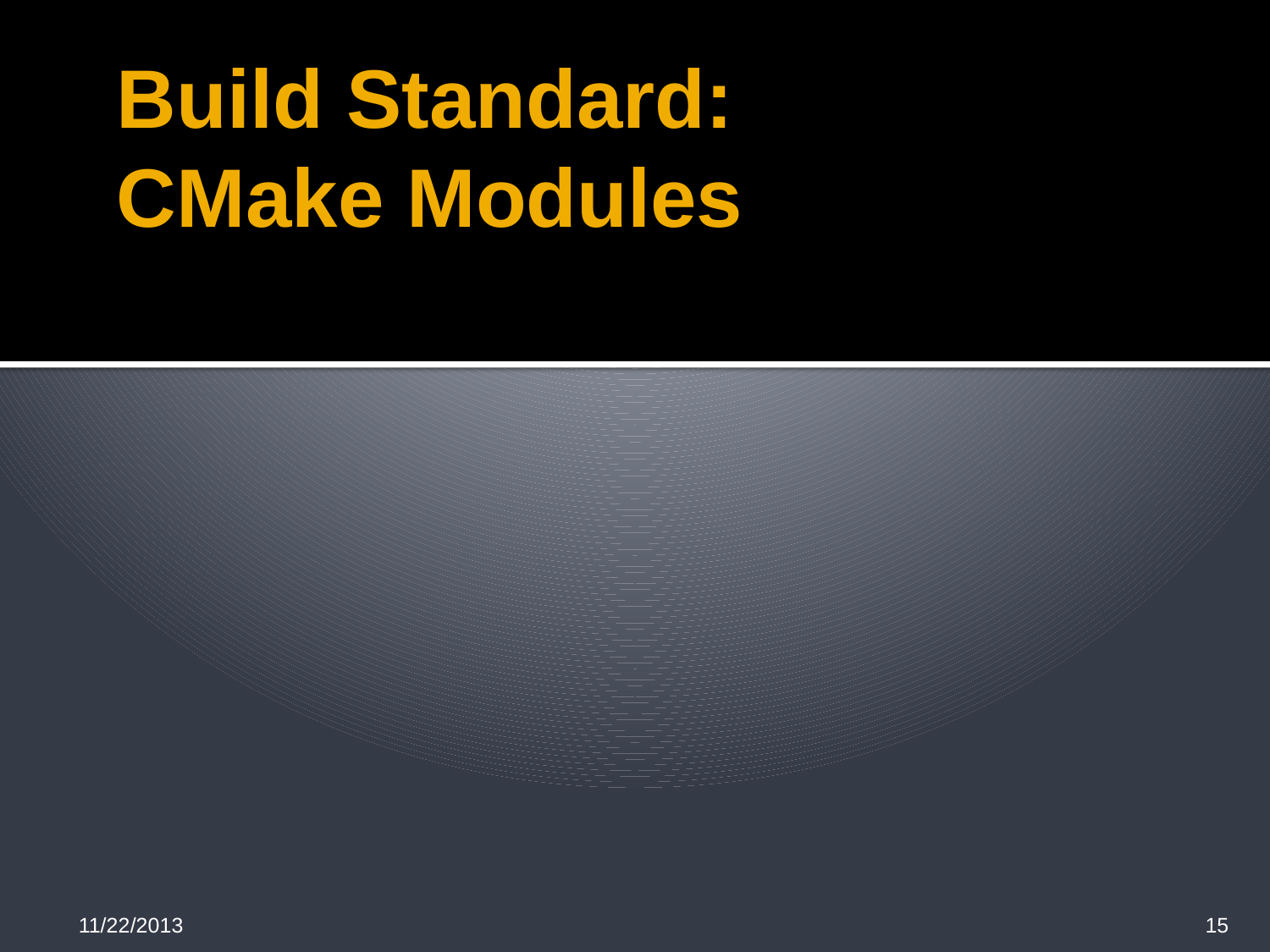

# Build Standard: CMake Modules
11/22/2013
15